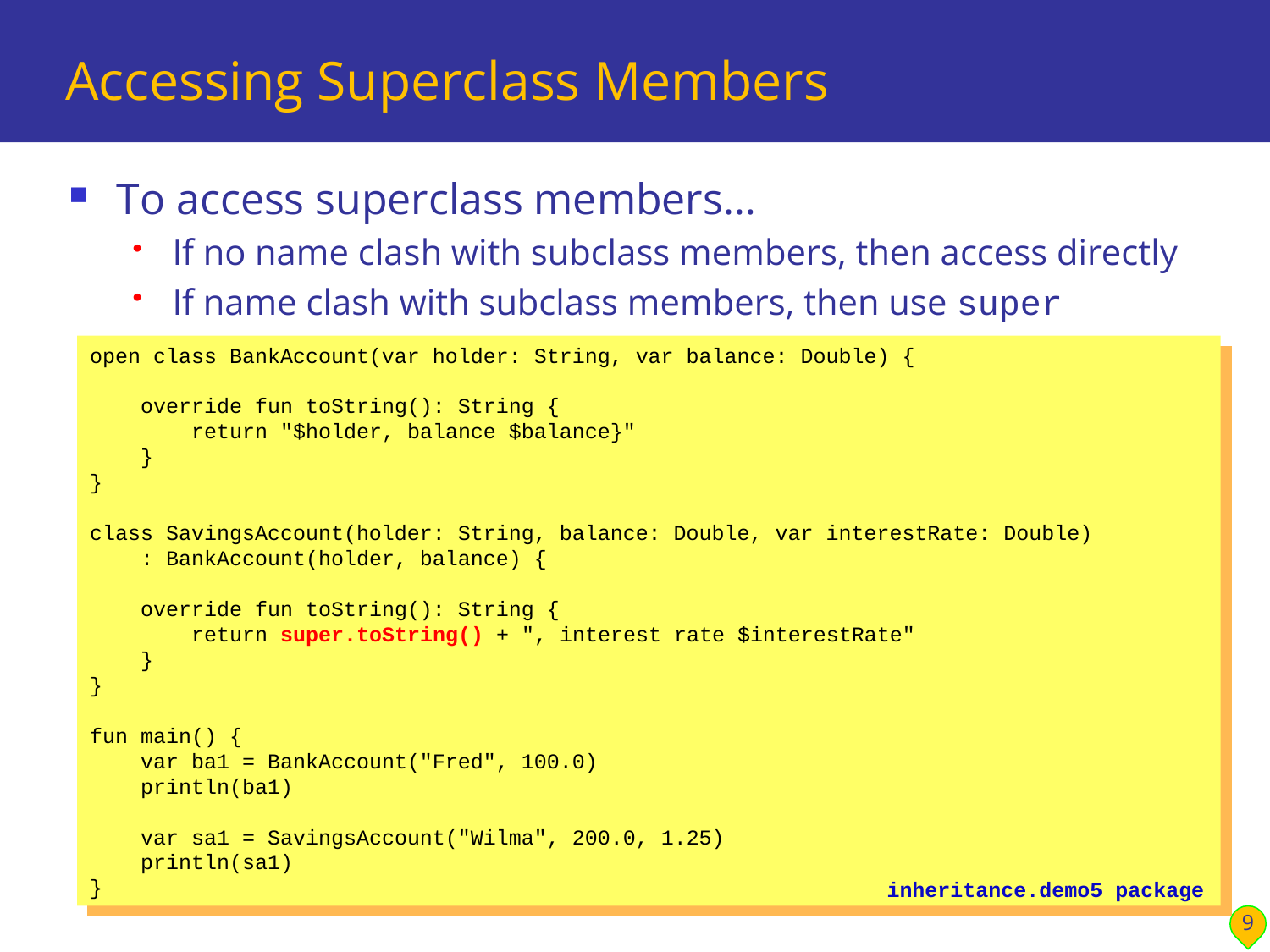

# Accessing Superclass Members
To access superclass members…
If no name clash with subclass members, then access directly
If name clash with subclass members, then use super
open class BankAccount(var holder: String, var balance: Double) {

    override fun toString(): String {
        return "$holder, balance $balance}"
    }
}

class SavingsAccount(holder: String, balance: Double, var interestRate: Double)
    : BankAccount(holder, balance) {

    override fun toString(): String {
        return super.toString() + ", interest rate $interestRate"
    }
}

fun main() {
    var ba1 = BankAccount("Fred", 100.0)
    println(ba1)

    var sa1 = SavingsAccount("Wilma", 200.0, 1.25)
    println(sa1)
}
inheritance.demo5 package
9